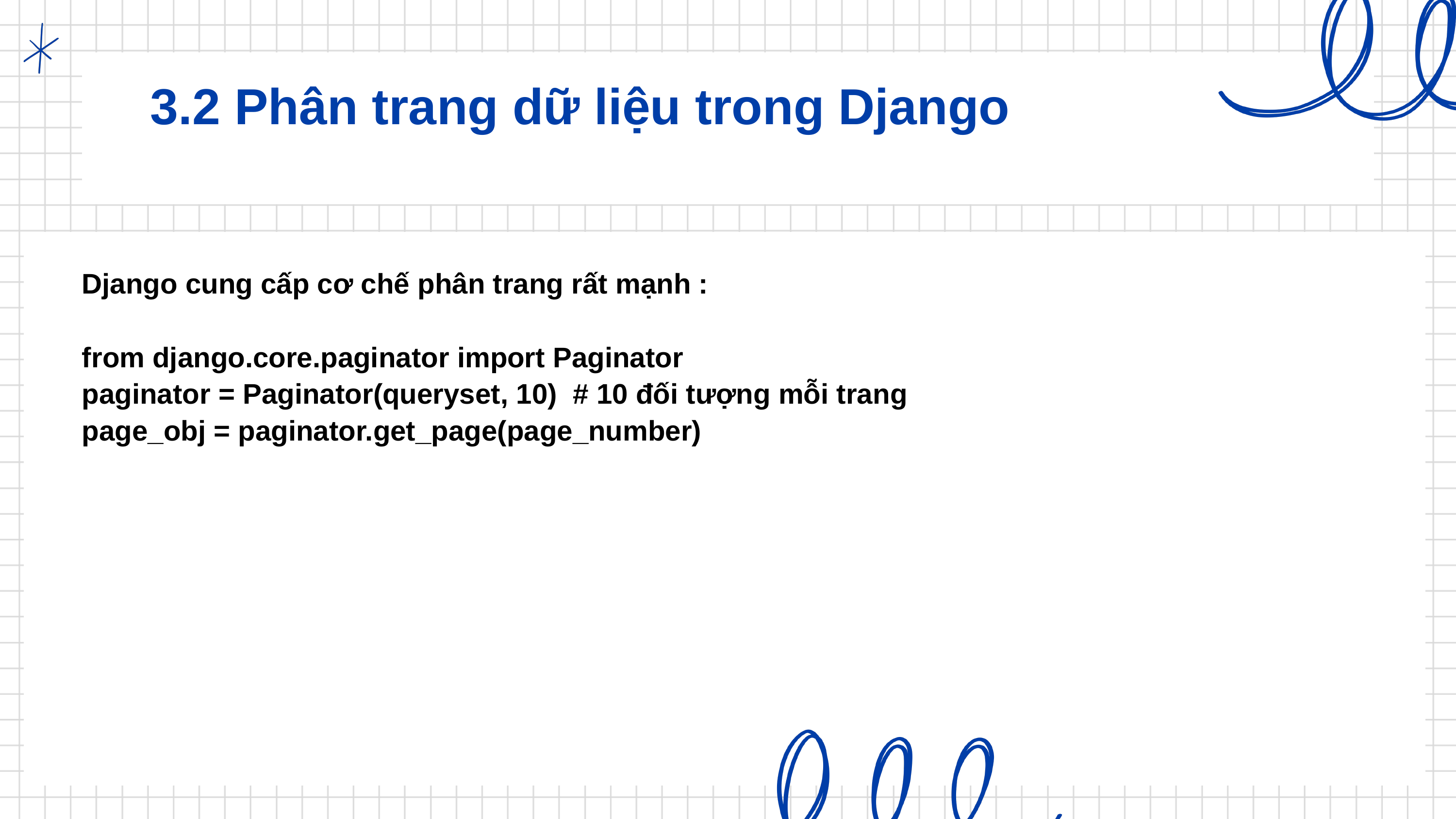

3.2 Phân trang dữ liệu trong Django

Django cung cấp cơ chế phân trang rất mạnh :

from django.core.paginator import Paginator
paginator = Paginator(queryset, 10)  # 10 đối tượng mỗi trang
page_obj = paginator.get_page(page_number)